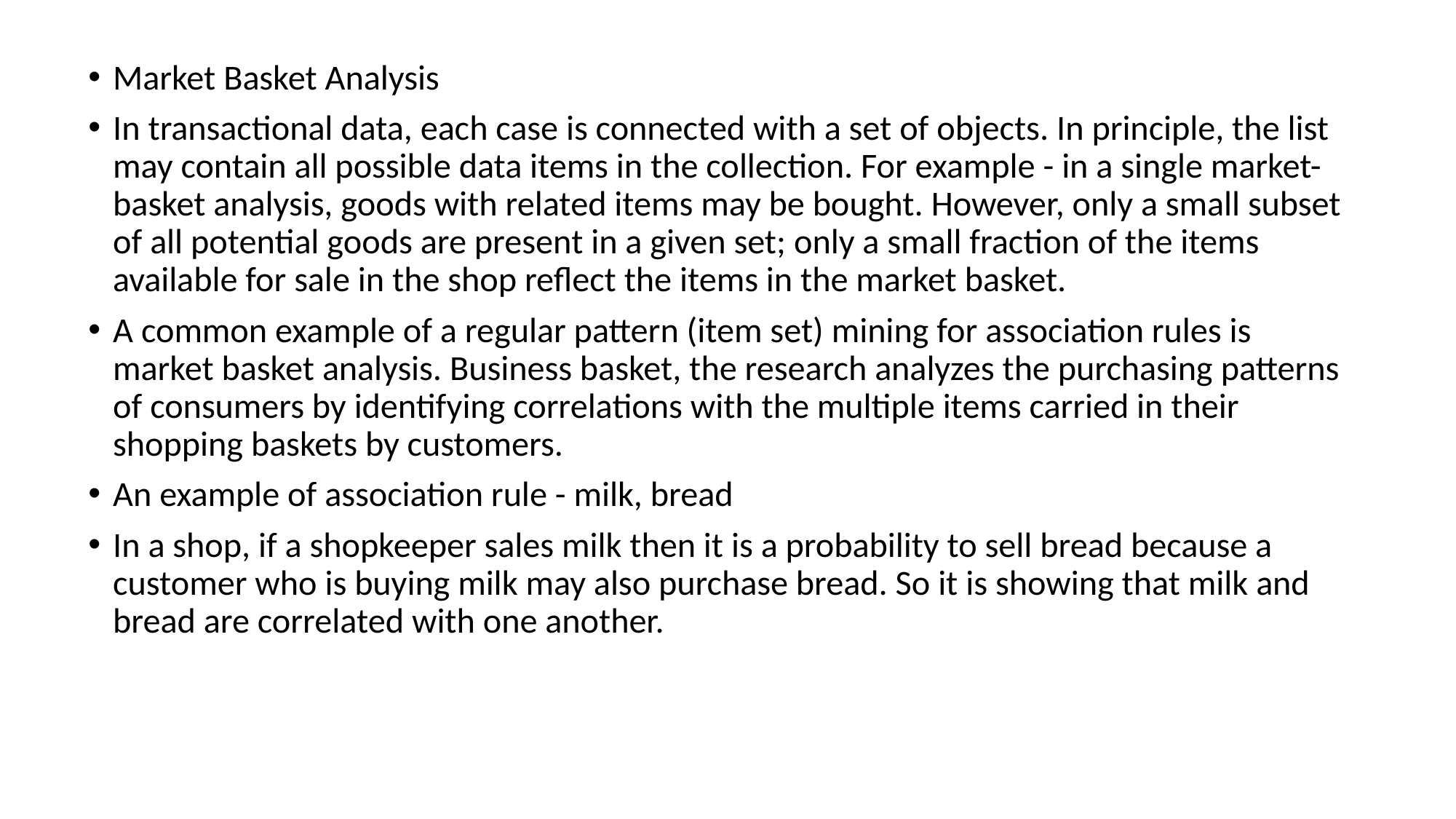

Market Basket Analysis
In transactional data, each case is connected with a set of objects. In principle, the list may contain all possible data items in the collection. For example - in a single market-basket analysis, goods with related items may be bought. However, only a small subset of all potential goods are present in a given set; only a small fraction of the items available for sale in the shop reflect the items in the market basket.
A common example of a regular pattern (item set) mining for association rules is market basket analysis. Business basket, the research analyzes the purchasing patterns of consumers by identifying correlations with the multiple items carried in their shopping baskets by customers.
An example of association rule - milk, bread
In a shop, if a shopkeeper sales milk then it is a probability to sell bread because a customer who is buying milk may also purchase bread. So it is showing that milk and bread are correlated with one another.